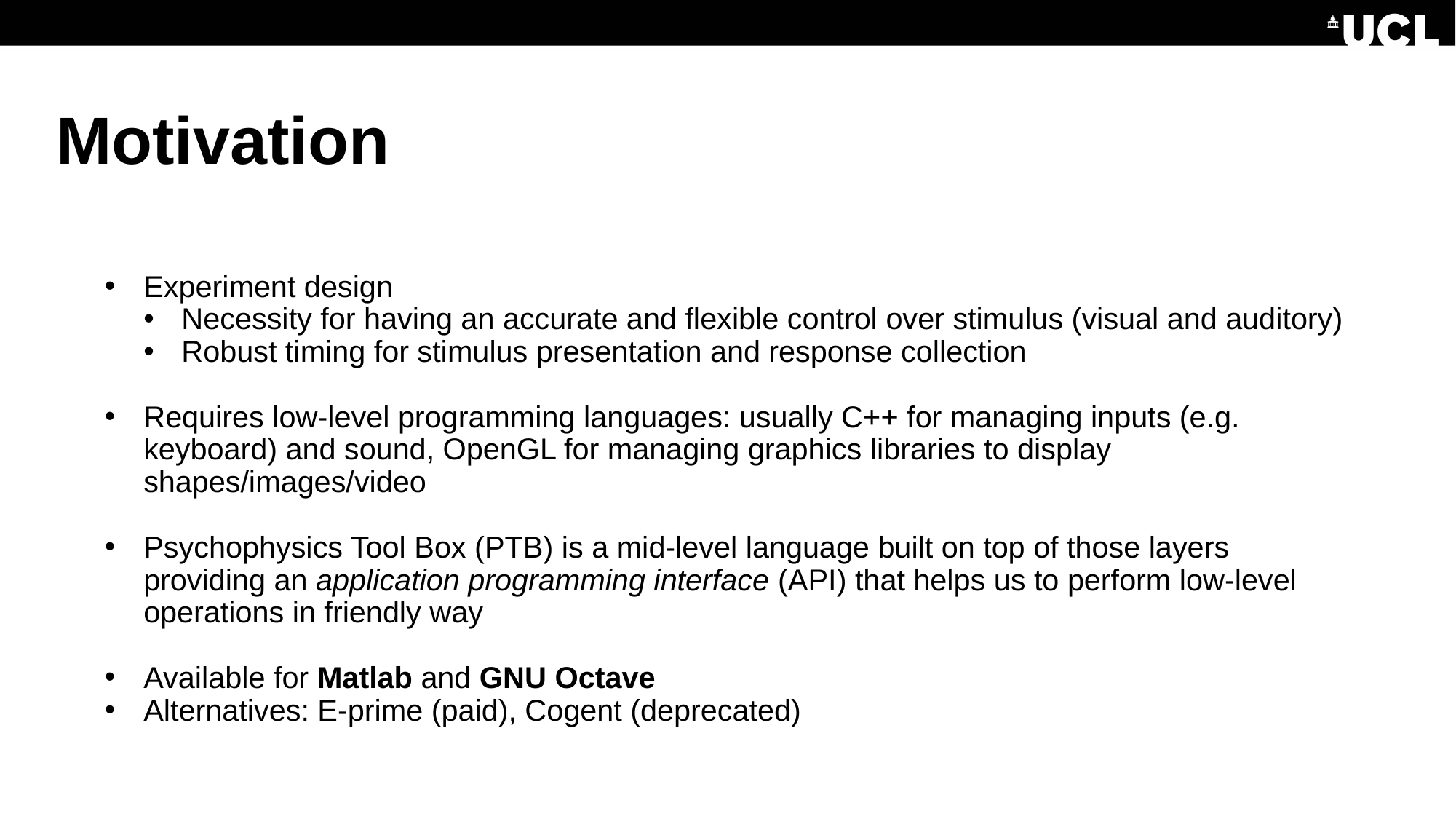

# Motivation
Experiment design
Necessity for having an accurate and flexible control over stimulus (visual and auditory)
Robust timing for stimulus presentation and response collection

Requires low-level programming languages: usually C++ for managing inputs (e.g. keyboard) and sound, OpenGL for managing graphics libraries to display shapes/images/video

Psychophysics Tool Box (PTB) is a mid-level language built on top of those layers providing an application programming interface (API) that helps us to perform low-level operations in friendly way

Available for Matlab and GNU Octave
Alternatives: E-prime (paid), Cogent (deprecated)